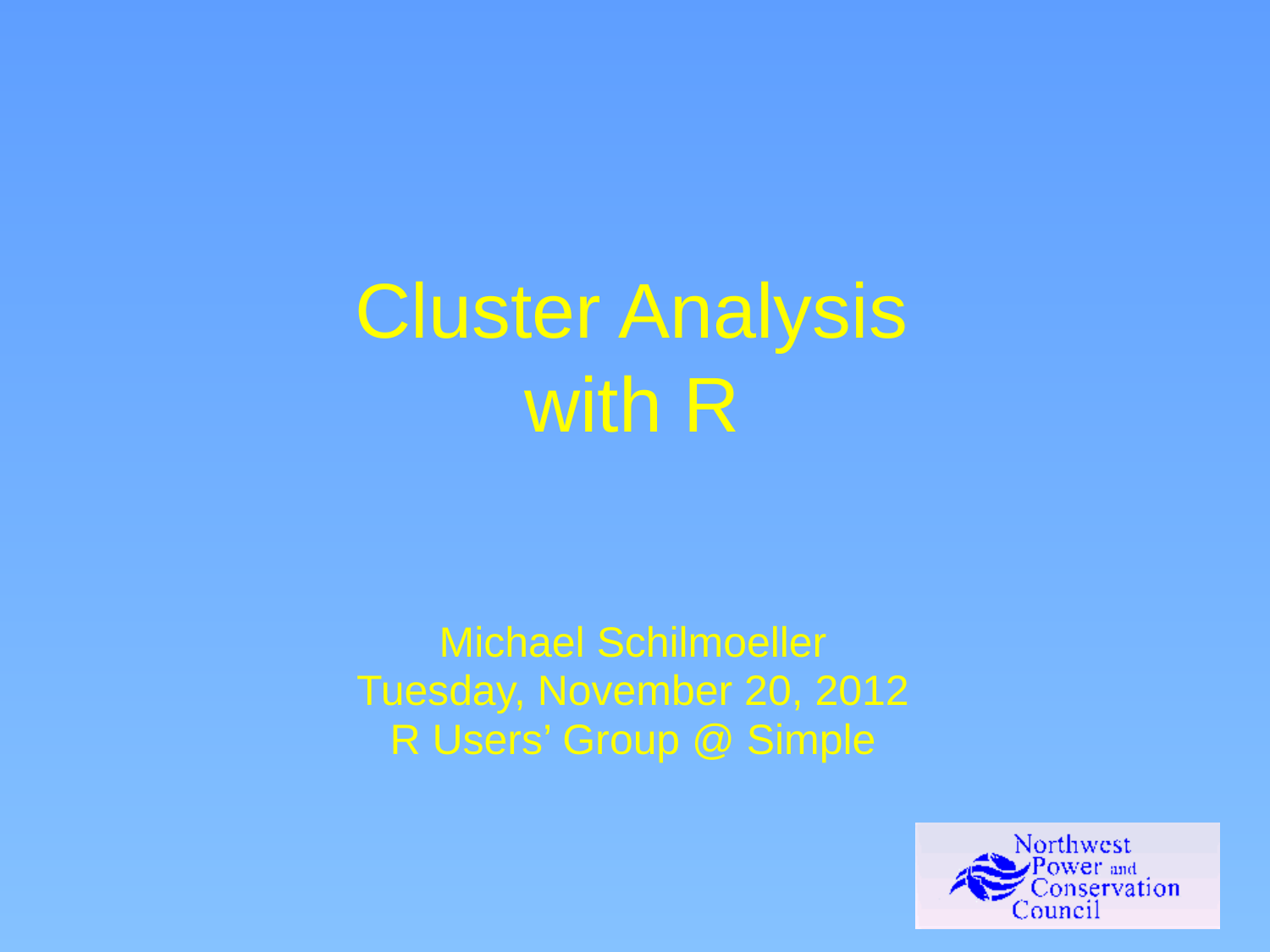

# Cluster Analysis with R
Michael Schilmoeller
Tuesday, November 20, 2012
R Users’ Group @ Simple